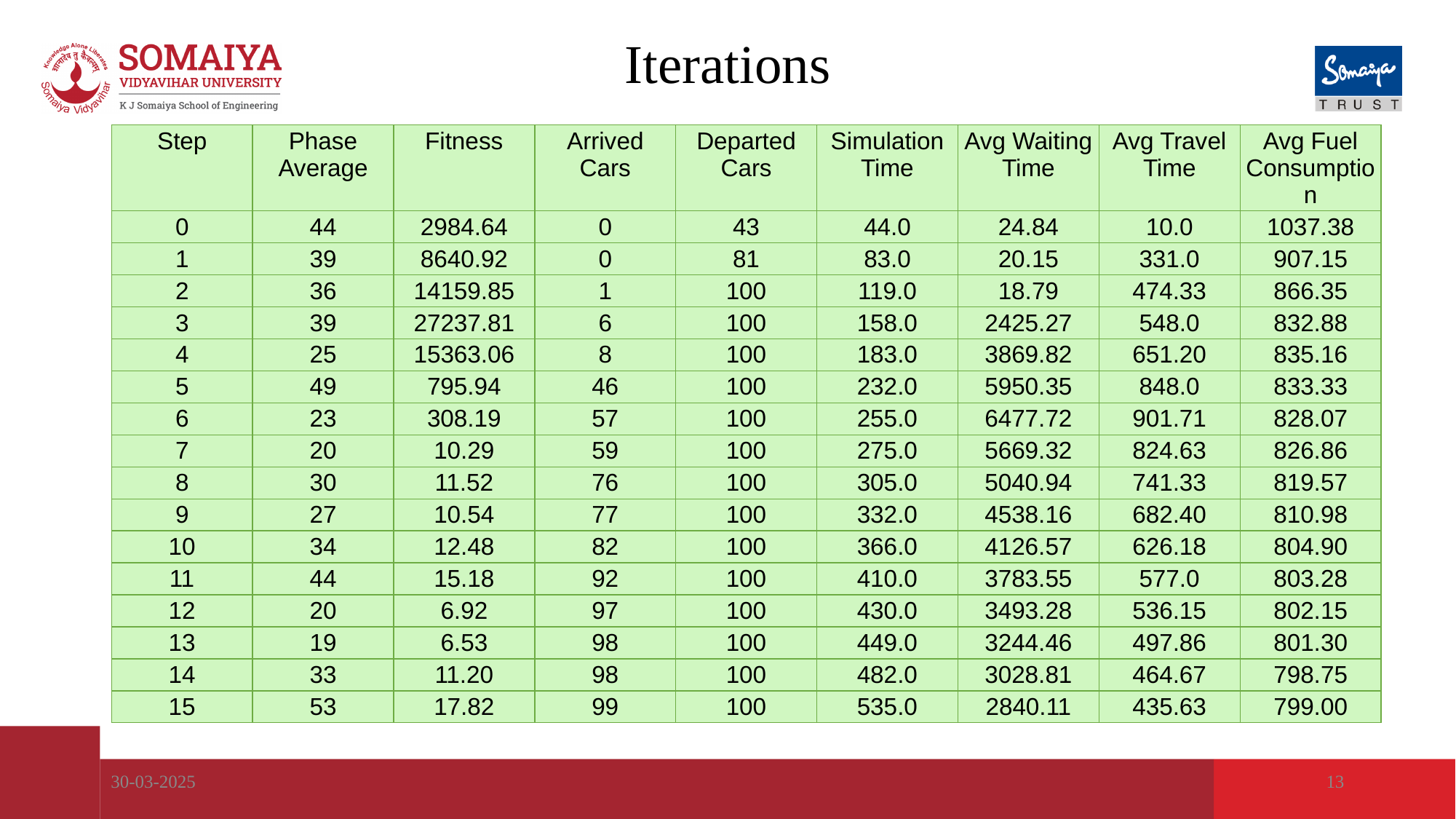

# Iterations
| Step | Phase Average | Fitness | Arrived Cars | Departed Cars | Simulation Time | Avg Waiting Time | Avg Travel Time | Avg Fuel Consumption |
| --- | --- | --- | --- | --- | --- | --- | --- | --- |
| 0 | 44 | 2984.64 | 0 | 43 | 44.0 | 24.84 | 10.0 | 1037.38 |
| 1 | 39 | 8640.92 | 0 | 81 | 83.0 | 20.15 | 331.0 | 907.15 |
| 2 | 36 | 14159.85 | 1 | 100 | 119.0 | 18.79 | 474.33 | 866.35 |
| 3 | 39 | 27237.81 | 6 | 100 | 158.0 | 2425.27 | 548.0 | 832.88 |
| 4 | 25 | 15363.06 | 8 | 100 | 183.0 | 3869.82 | 651.20 | 835.16 |
| 5 | 49 | 795.94 | 46 | 100 | 232.0 | 5950.35 | 848.0 | 833.33 |
| 6 | 23 | 308.19 | 57 | 100 | 255.0 | 6477.72 | 901.71 | 828.07 |
| 7 | 20 | 10.29 | 59 | 100 | 275.0 | 5669.32 | 824.63 | 826.86 |
| 8 | 30 | 11.52 | 76 | 100 | 305.0 | 5040.94 | 741.33 | 819.57 |
| 9 | 27 | 10.54 | 77 | 100 | 332.0 | 4538.16 | 682.40 | 810.98 |
| 10 | 34 | 12.48 | 82 | 100 | 366.0 | 4126.57 | 626.18 | 804.90 |
| 11 | 44 | 15.18 | 92 | 100 | 410.0 | 3783.55 | 577.0 | 803.28 |
| 12 | 20 | 6.92 | 97 | 100 | 430.0 | 3493.28 | 536.15 | 802.15 |
| 13 | 19 | 6.53 | 98 | 100 | 449.0 | 3244.46 | 497.86 | 801.30 |
| 14 | 33 | 11.20 | 98 | 100 | 482.0 | 3028.81 | 464.67 | 798.75 |
| 15 | 53 | 17.82 | 99 | 100 | 535.0 | 2840.11 | 435.63 | 799.00 |

30-03-2025
13